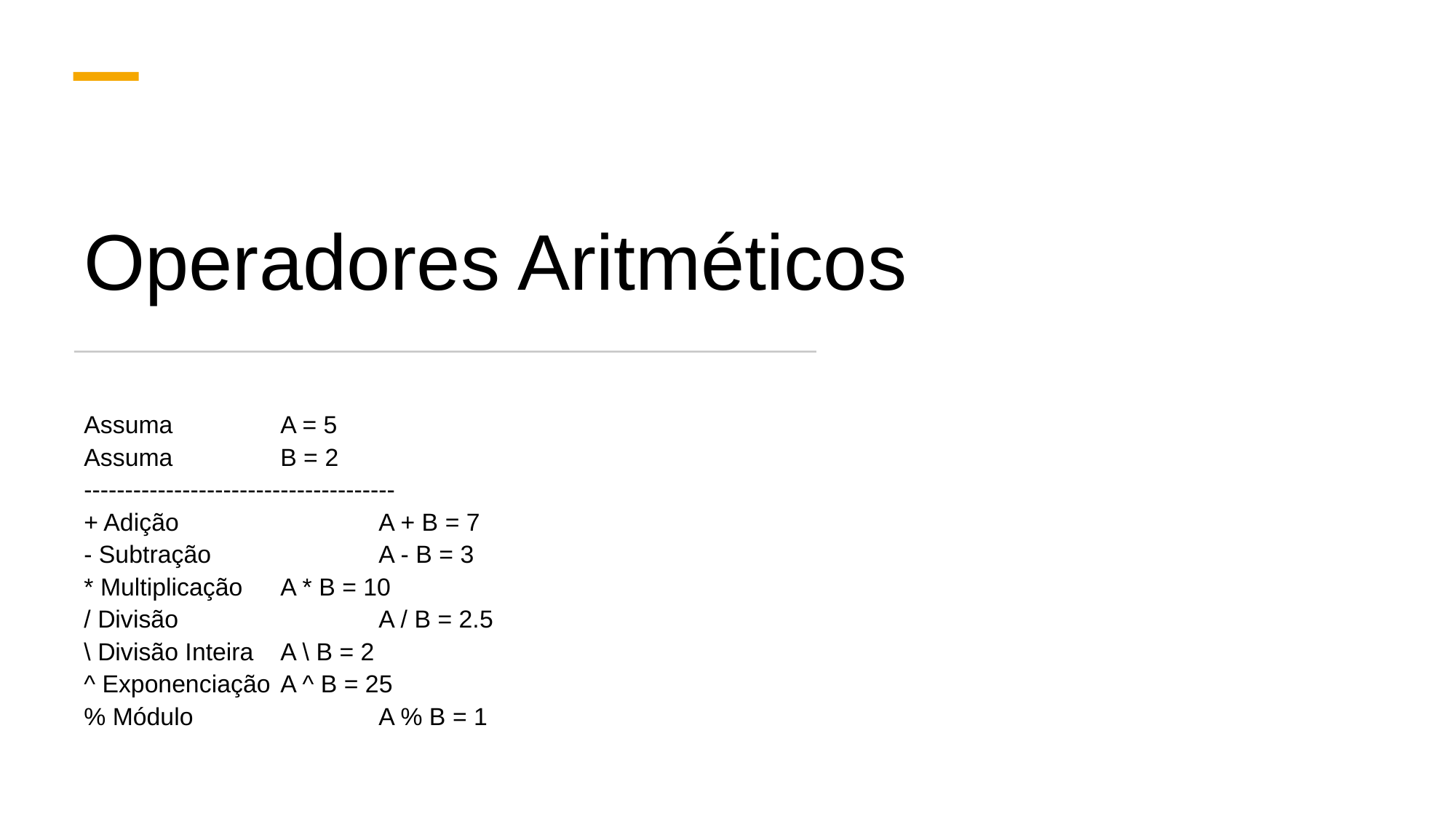

# Operadores Aritméticos
Assuma		A = 5
Assuma		B = 2
--------------------------------------
+ Adição			A + B = 7
- Subtração		A - B = 3
* Multiplicação	A * B = 10
/ Divisão			A / B = 2.5
\ Divisão Inteira	A \ B = 2
^ Exponenciação	A ^ B = 25
% Módulo		A % B = 1